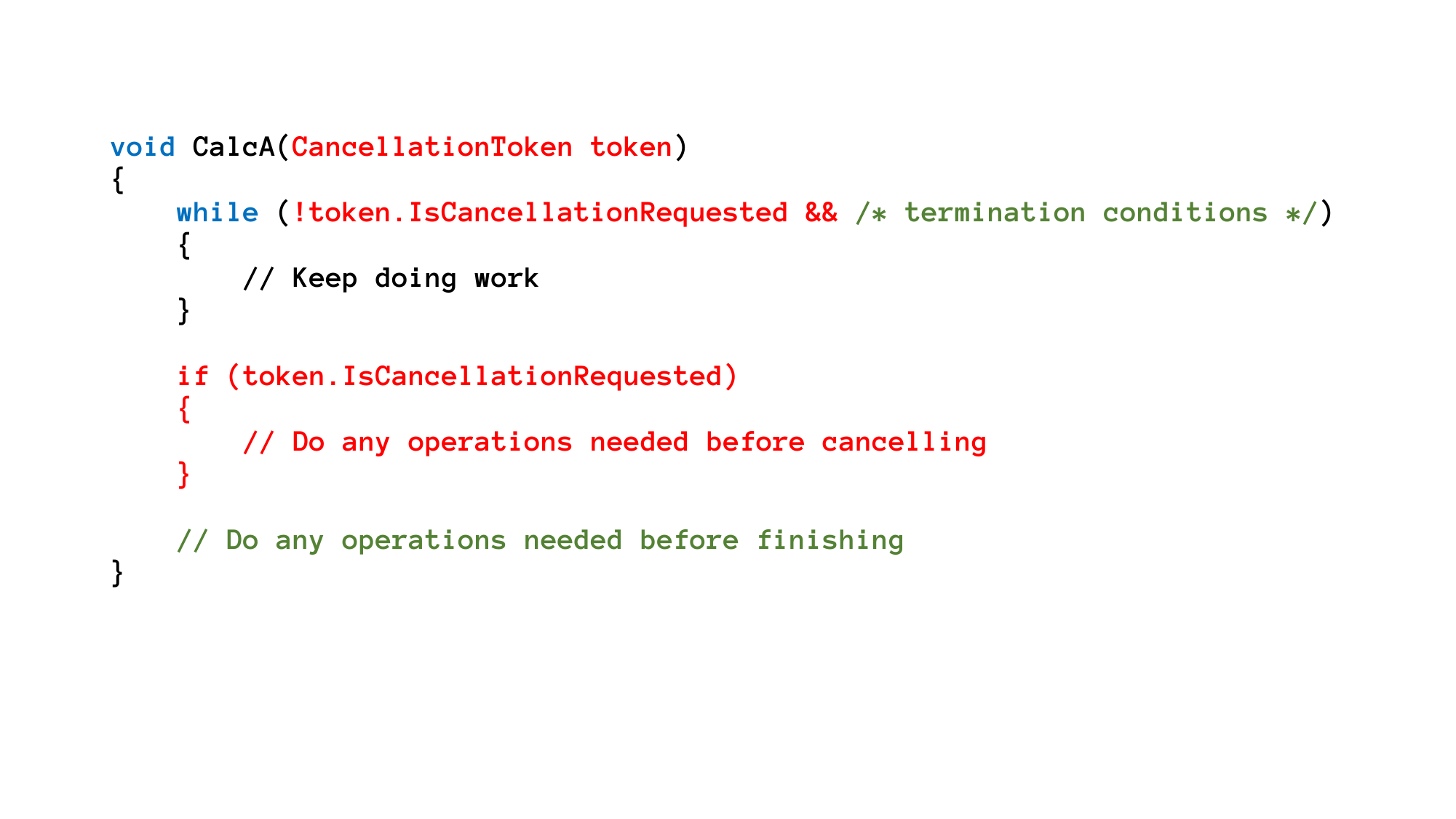

void CalcA(CancellationToken token)
{
    while (!token.IsCancellationRequested && /* termination conditions */)
    {
        // Keep doing work
    }

    if (token.IsCancellationRequested)
    {
        // Do any operations needed before cancelling
    }

    // Do any operations needed before finishing
}